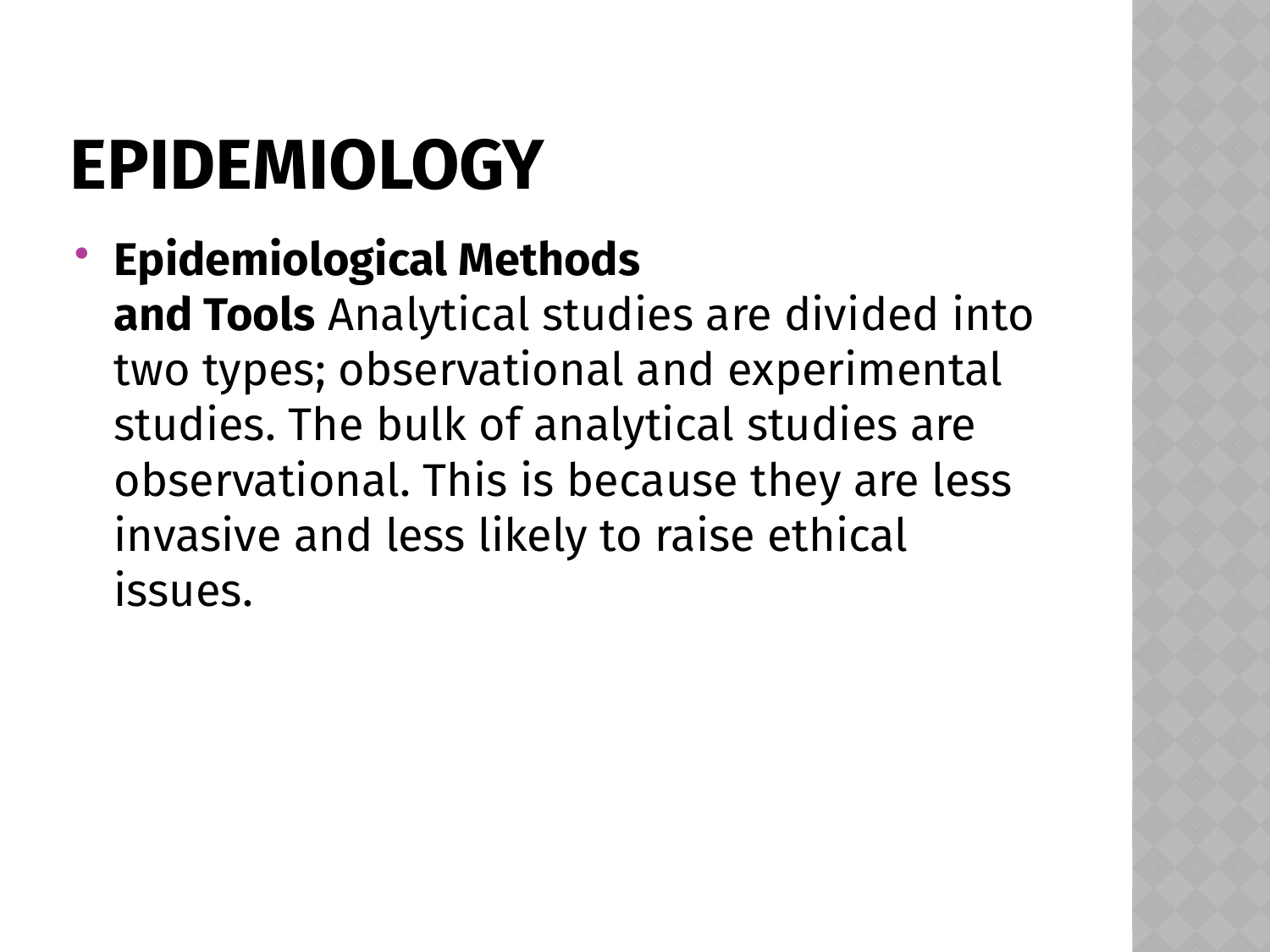

# EPIDEMIOLOGY
Epidemiological Methods
and Tools Analytical studies are divided into two types; observational and experimental studies. The bulk of analytical studies are observational. This is because they are less invasive and less likely to raise ethical issues.